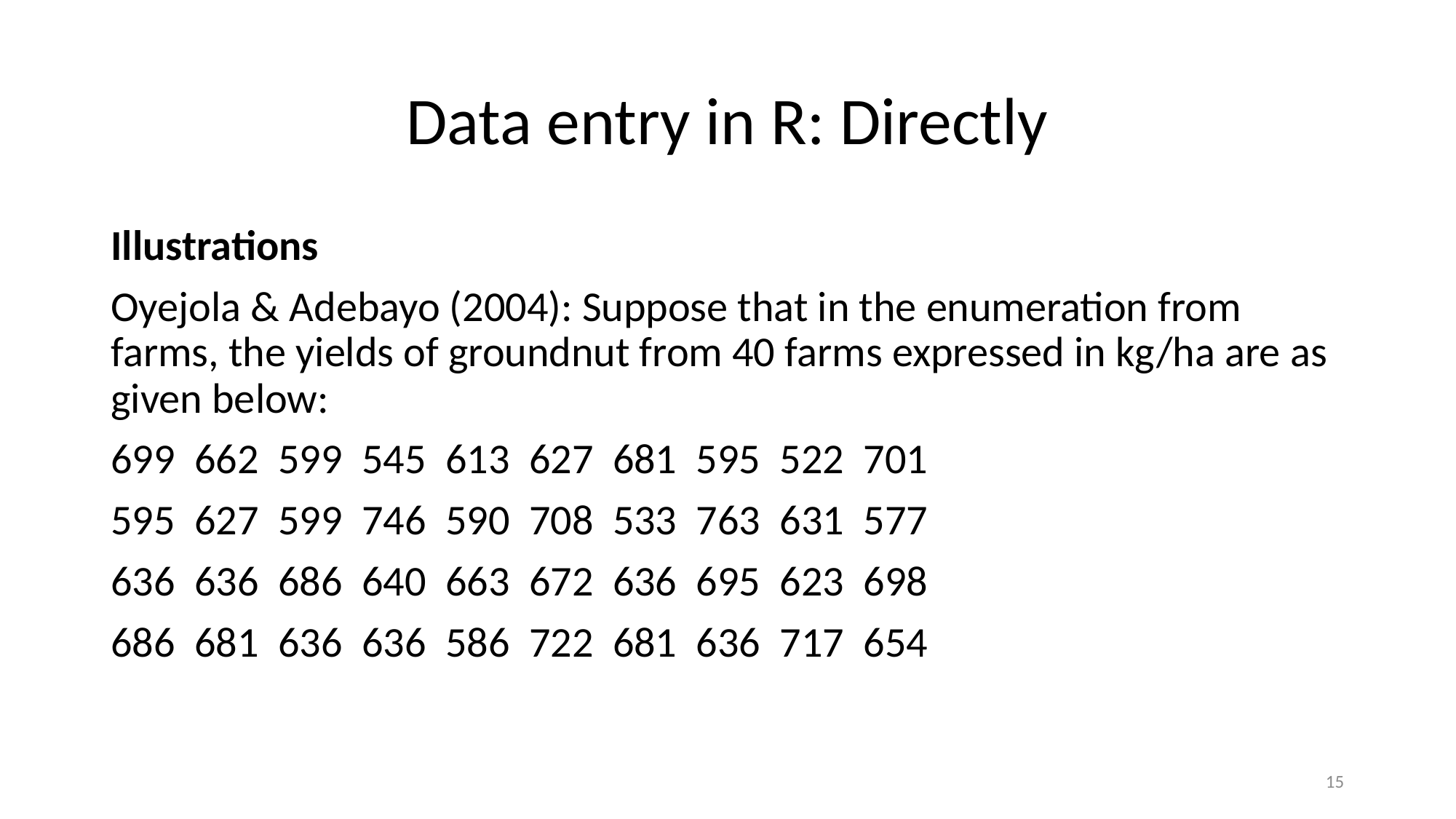

# Data entry in R: Directly
Illustrations
Oyejola & Adebayo (2004): Suppose that in the enumeration from farms, the yields of groundnut from 40 farms expressed in kg/ha are as given below:
699  662  599  545  613  627  681  595  522  701
595  627  599  746  590  708  533  763  631  577
636  636  686  640  663  672  636  695  623  698
686  681  636  636  586  722  681  636  717  654

15